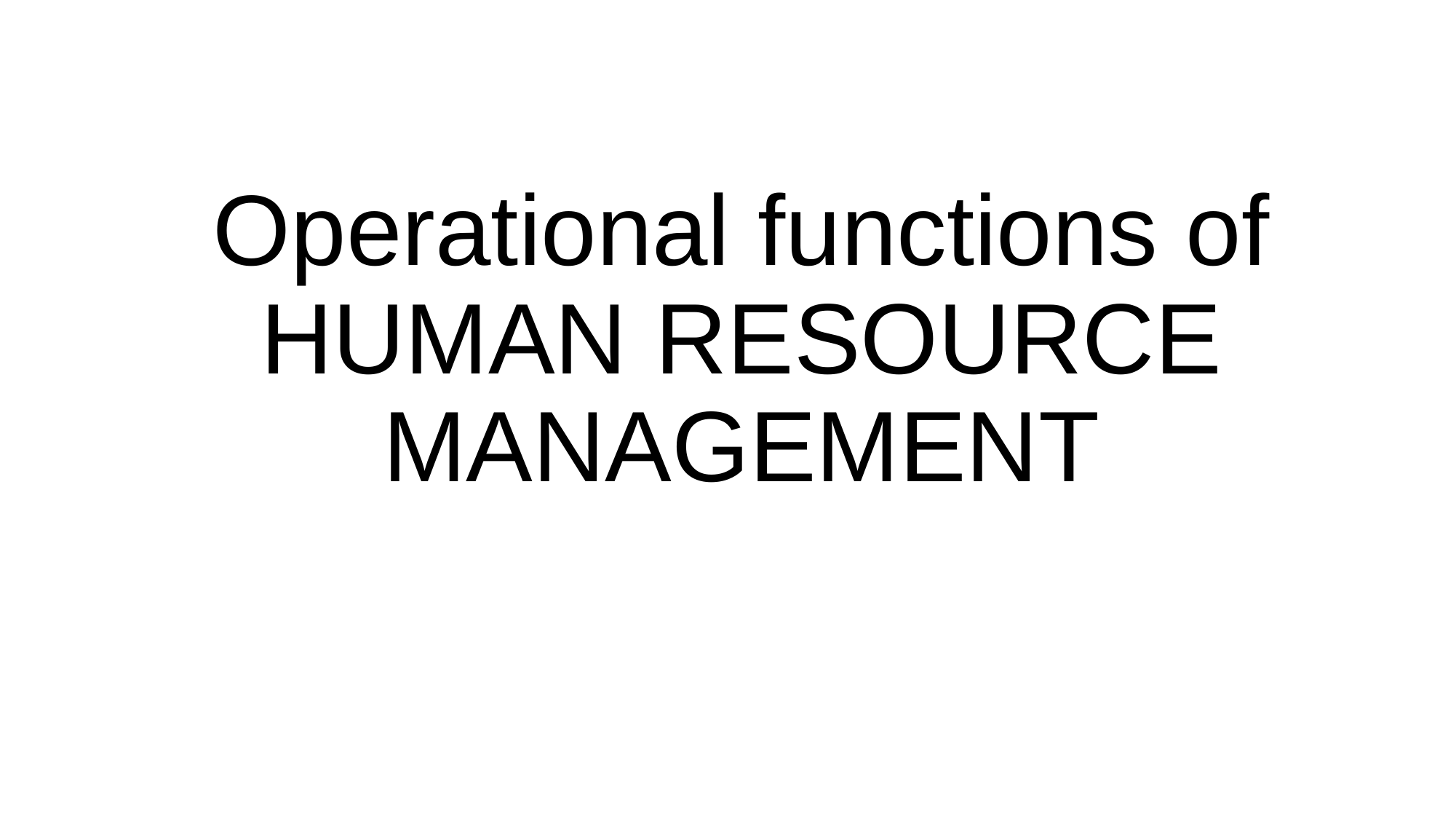

# Operational functions of HUMAN RESOURCE MANAGEMENT